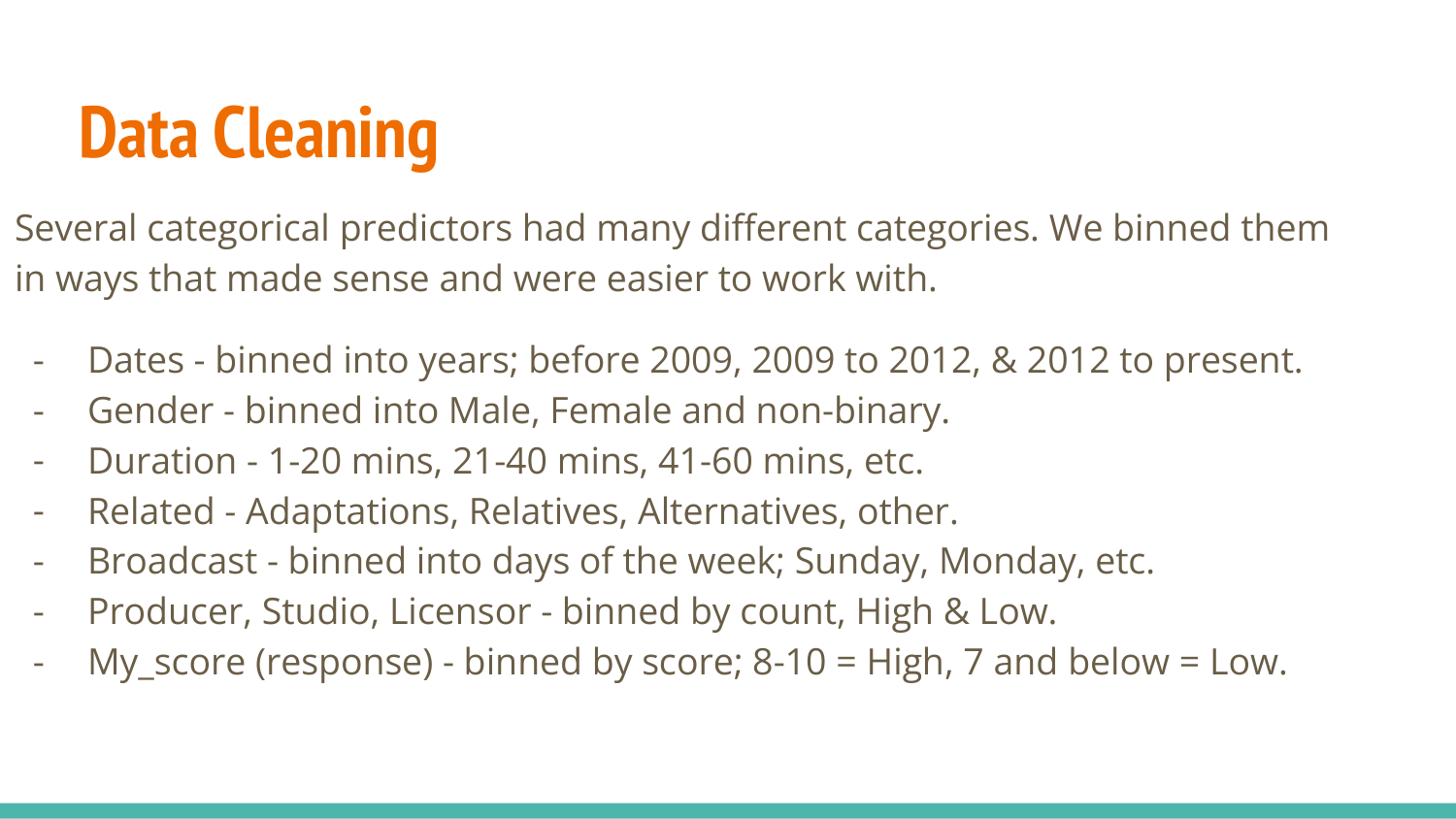

# Data Cleaning
Several categorical predictors had many different categories. We binned them in ways that made sense and were easier to work with.
Dates - binned into years; before 2009, 2009 to 2012, & 2012 to present.
Gender - binned into Male, Female and non-binary.
Duration - 1-20 mins, 21-40 mins, 41-60 mins, etc.
Related - Adaptations, Relatives, Alternatives, other.
Broadcast - binned into days of the week; Sunday, Monday, etc.
Producer, Studio, Licensor - binned by count, High & Low.
My_score (response) - binned by score; 8-10 = High, 7 and below = Low.